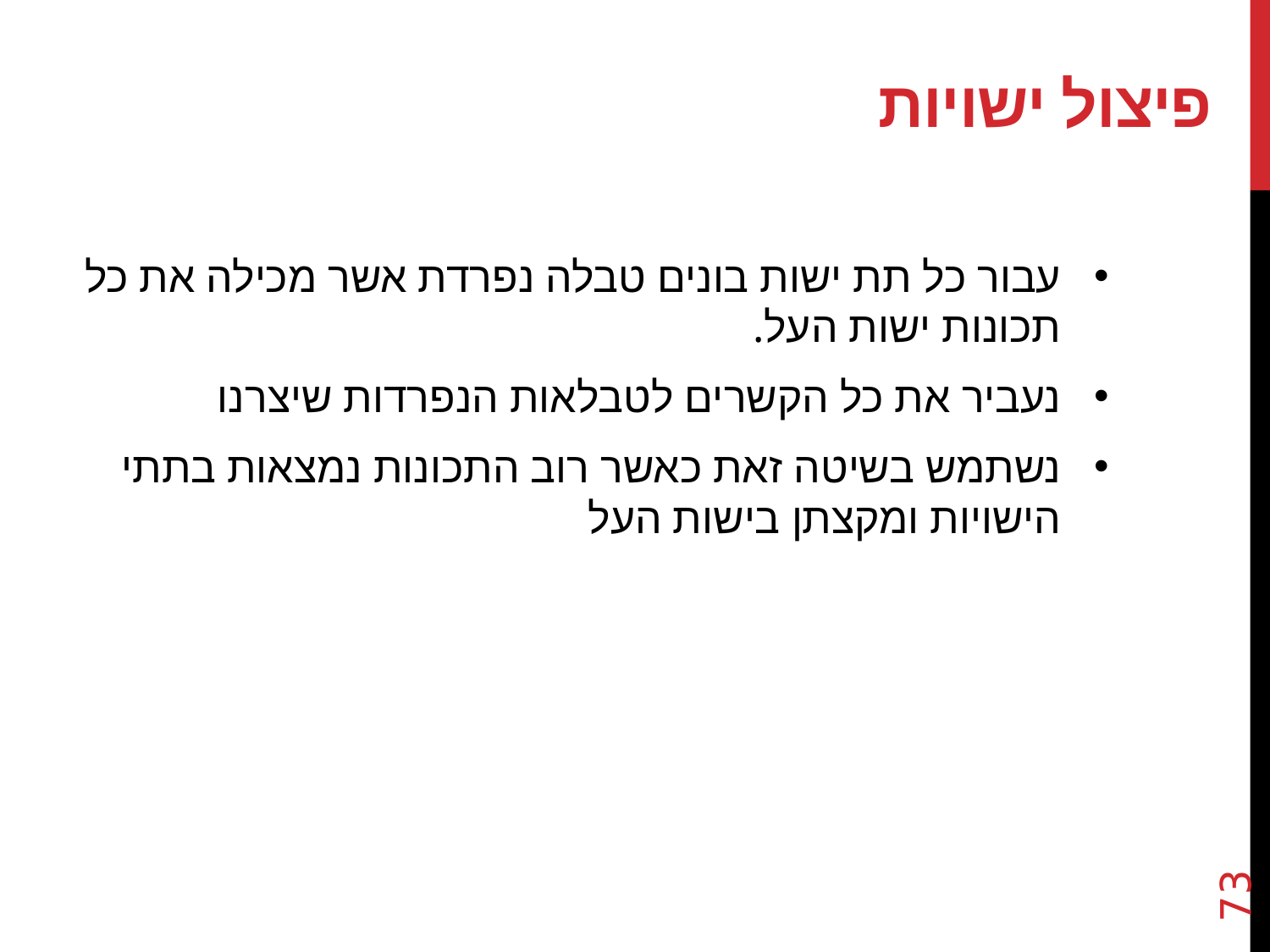

# פיצול ישויות
עבור כל תת ישות בונים טבלה נפרדת אשר מכילה את כל תכונות ישות העל.
נעביר את כל הקשרים לטבלאות הנפרדות שיצרנו
נשתמש בשיטה זאת כאשר רוב התכונות נמצאות בתתי הישויות ומקצתן בישות העל

73